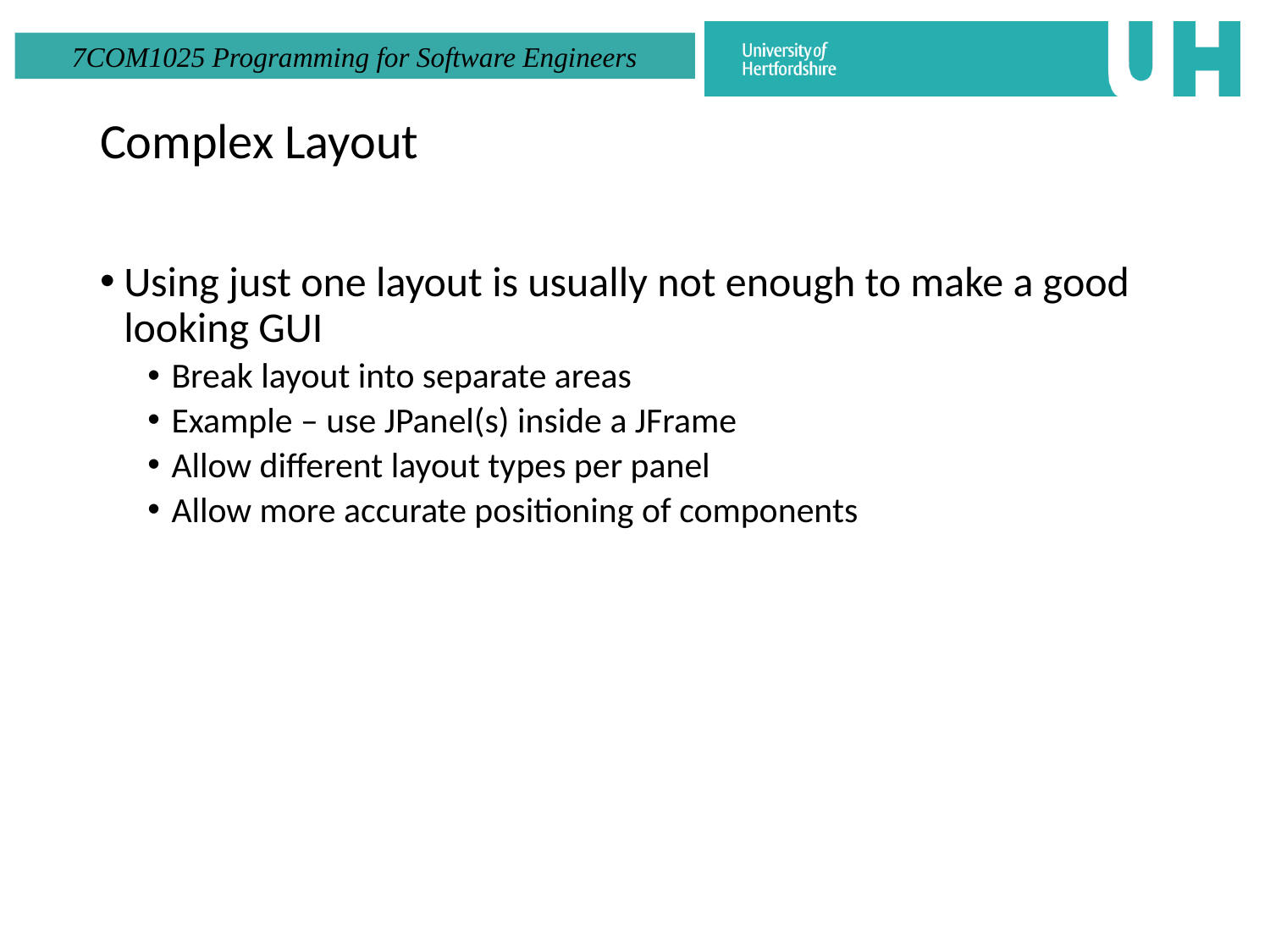

# Complex Layout
Using just one layout is usually not enough to make a good looking GUI
Break layout into separate areas
Example – use JPanel(s) inside a JFrame
Allow different layout types per panel
Allow more accurate positioning of components